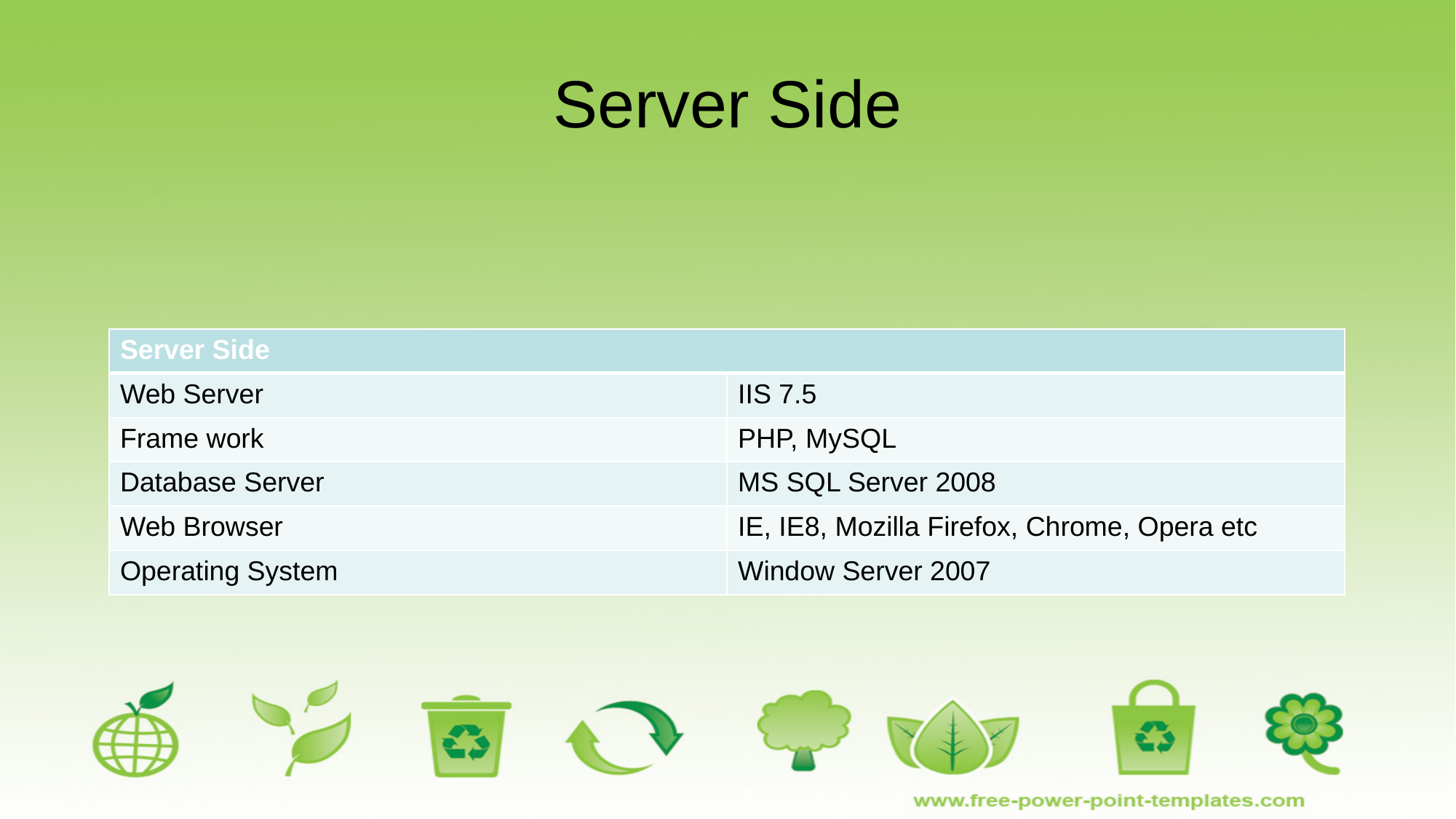

# Server Side
| Server Side |  |
| --- | --- |
| Web Server | IIS 7.5 |
| Frame work | PHP, MySQL |
| Database Server | MS SQL Server 2008 |
| Web Browser | IE, IE8, Mozilla Firefox, Chrome, Opera etc |
| Operating System | Window Server 2007 |